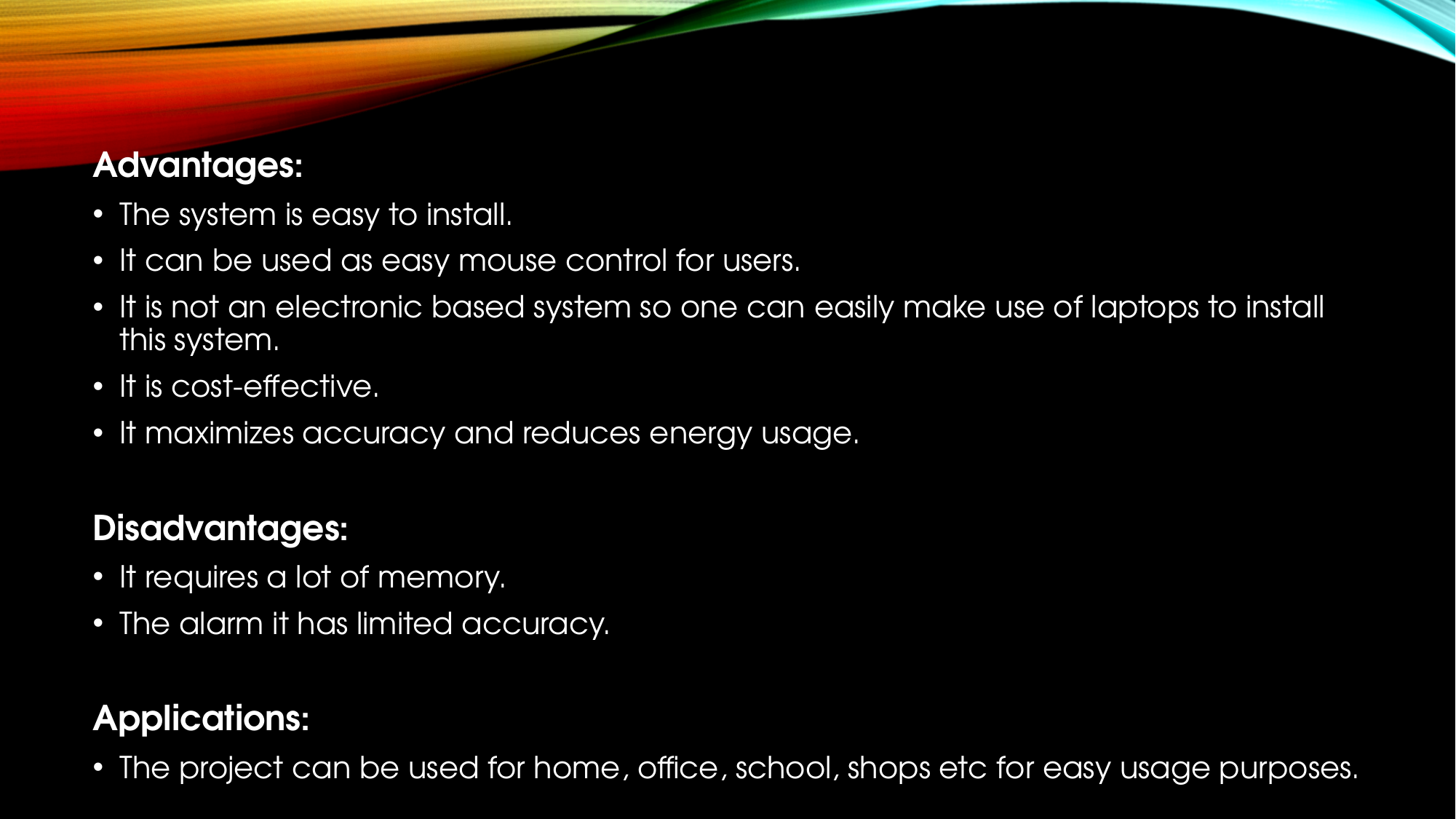

Advantages:
The system is easy to install.
It can be used as easy mouse control for users.
It is not an electronic based system so one can easily make use of laptops to install this system.
It is cost-effective.
It maximizes accuracy and reduces energy usage.

Disadvantages:
It requires a lot of memory.
The alarm it has limited accuracy.

Applications:
The project can be used for home, office, school, shops etc for easy usage purposes.